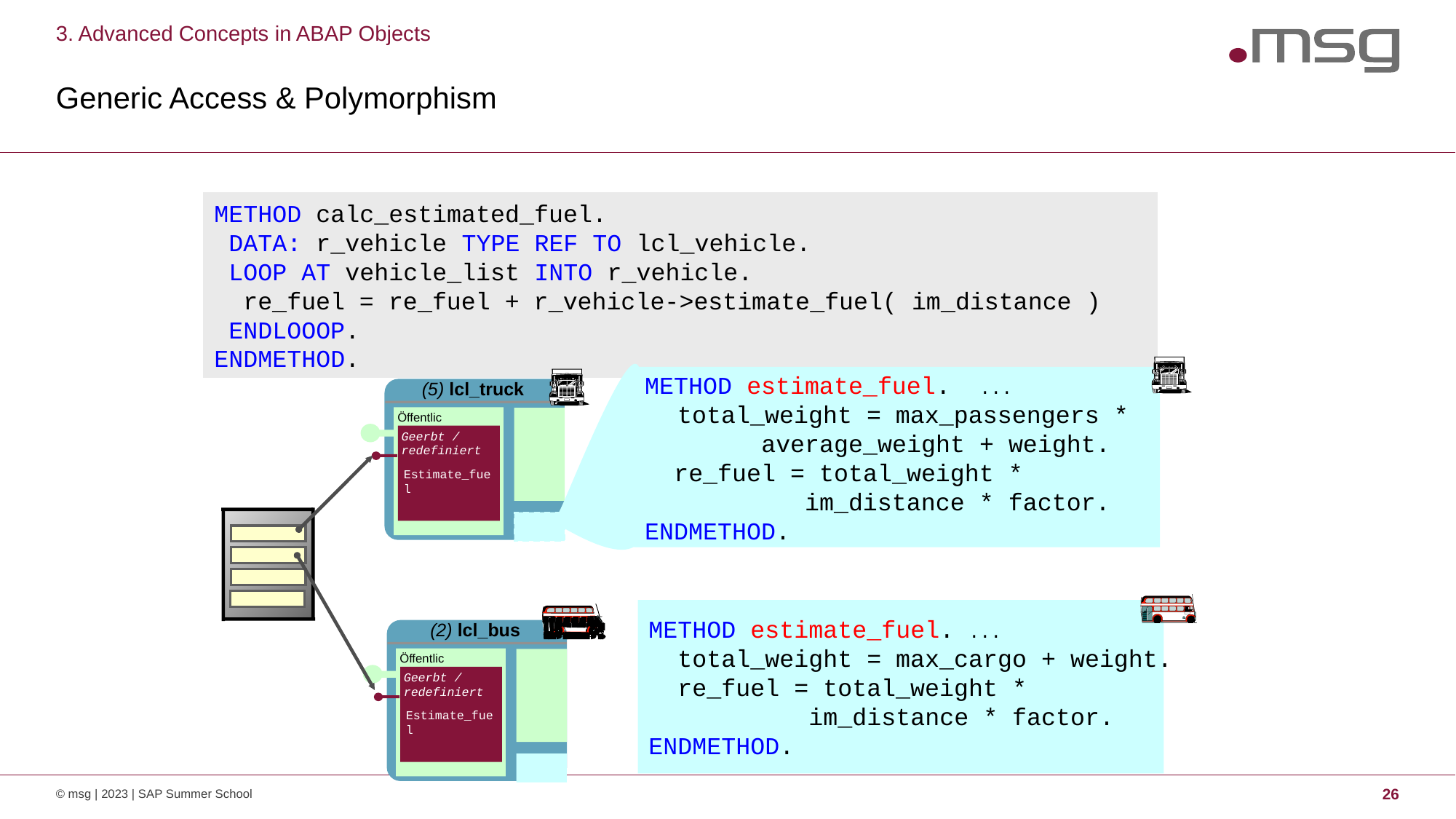

3. Advanced Concepts in ABAP Objects
# Generic Access & Polymorphism
METHOD calc_estimated_fuel.
 DATA: r_vehicle TYPE REF TO lcl_vehicle.
 LOOP AT vehicle_list INTO r_vehicle.
  re_fuel = re_fuel + r_vehicle->estimate_fuel( im_distance )
 ENDLOOOP.
ENDMETHOD.

METHOD estimate_fuel.  ...
   total_weight = max_passengers *
        average_weight + weight.
  re_fuel = total_weight *
           im_distance * factor.
ENDMETHOD.

(5) lcl_truck

Öffentlich
Geerbt / redefiniert

Estimate_fuel

METHOD estimate_fuel. ...
  total_weight = max_cargo + weight.
  re_fuel = total_weight *
           im_distance * factor.
ENDMETHOD.

(2) lcl_bus

Öffentlich
Geerbt / redefiniert

Estimate_fuel

© msg | 2023 | SAP Summer School

26